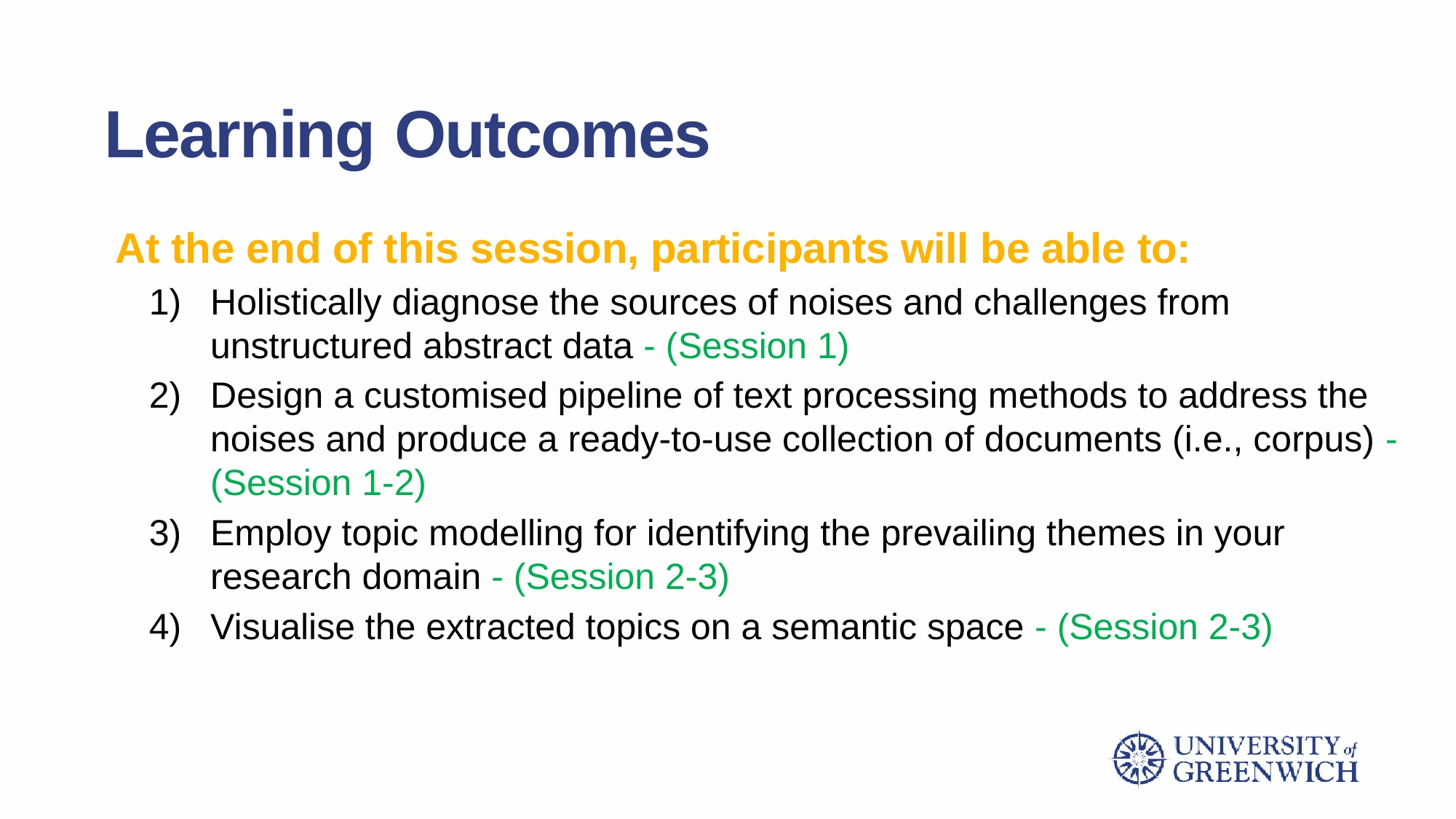

# Learning Outcomes
At the end of this session, participants will be able to:
Holistically diagnose the sources of noises and challenges from unstructured abstract data - (Session 1)
Design a customised pipeline of text processing methods to address the noises and produce a ready-to-use collection of documents (i.e., corpus) - (Session 1-2)
Employ topic modelling for identifying the prevailing themes in your research domain - (Session 2-3)
Visualise the extracted topics on a semantic space - (Session 2-3)